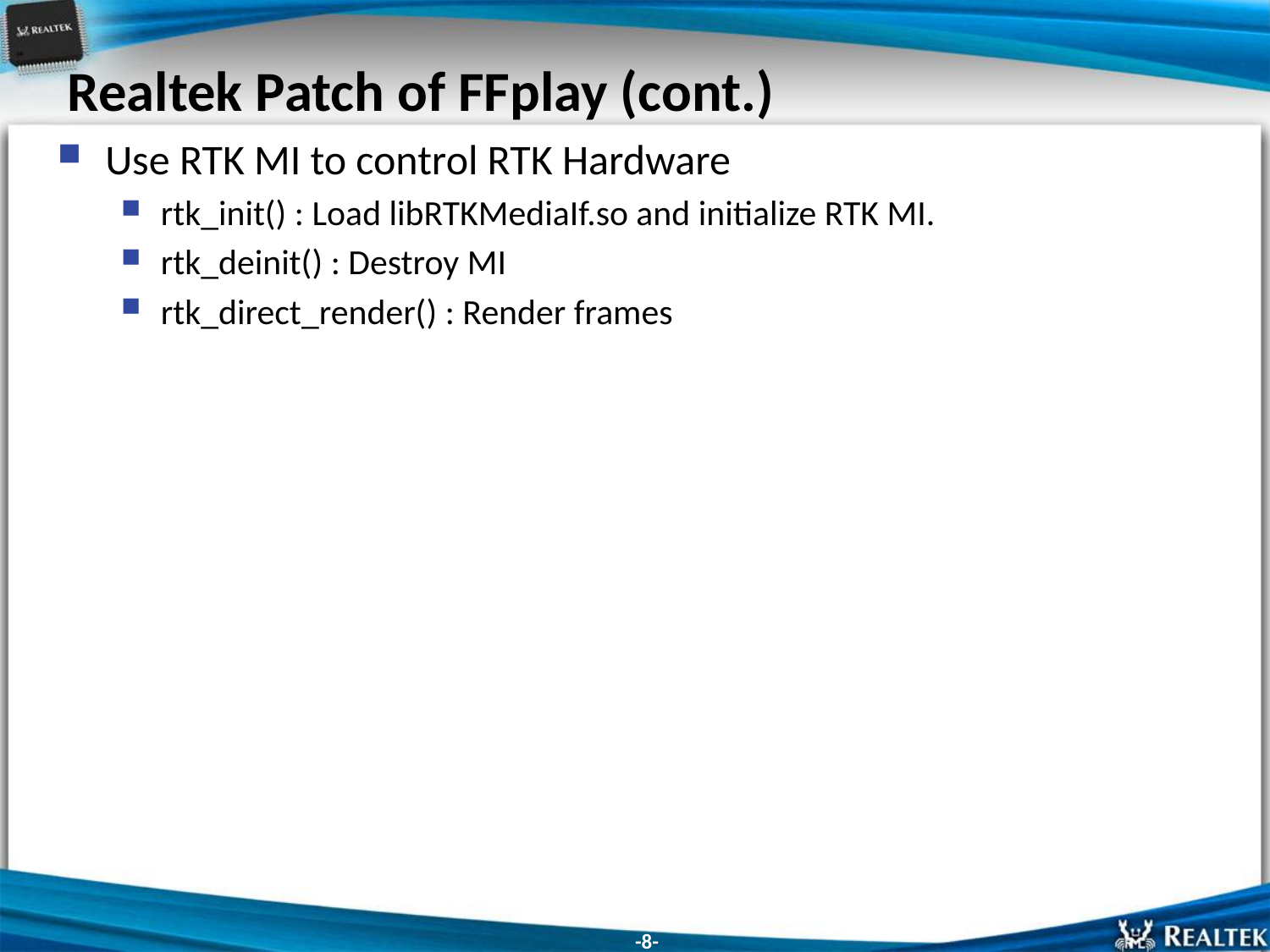

# Realtek Patch of FFplay (cont.)
Use RTK MI to control RTK Hardware
rtk_init() : Load libRTKMediaIf.so and initialize RTK MI.
rtk_deinit() : Destroy MI
rtk_direct_render() : Render frames

-8-